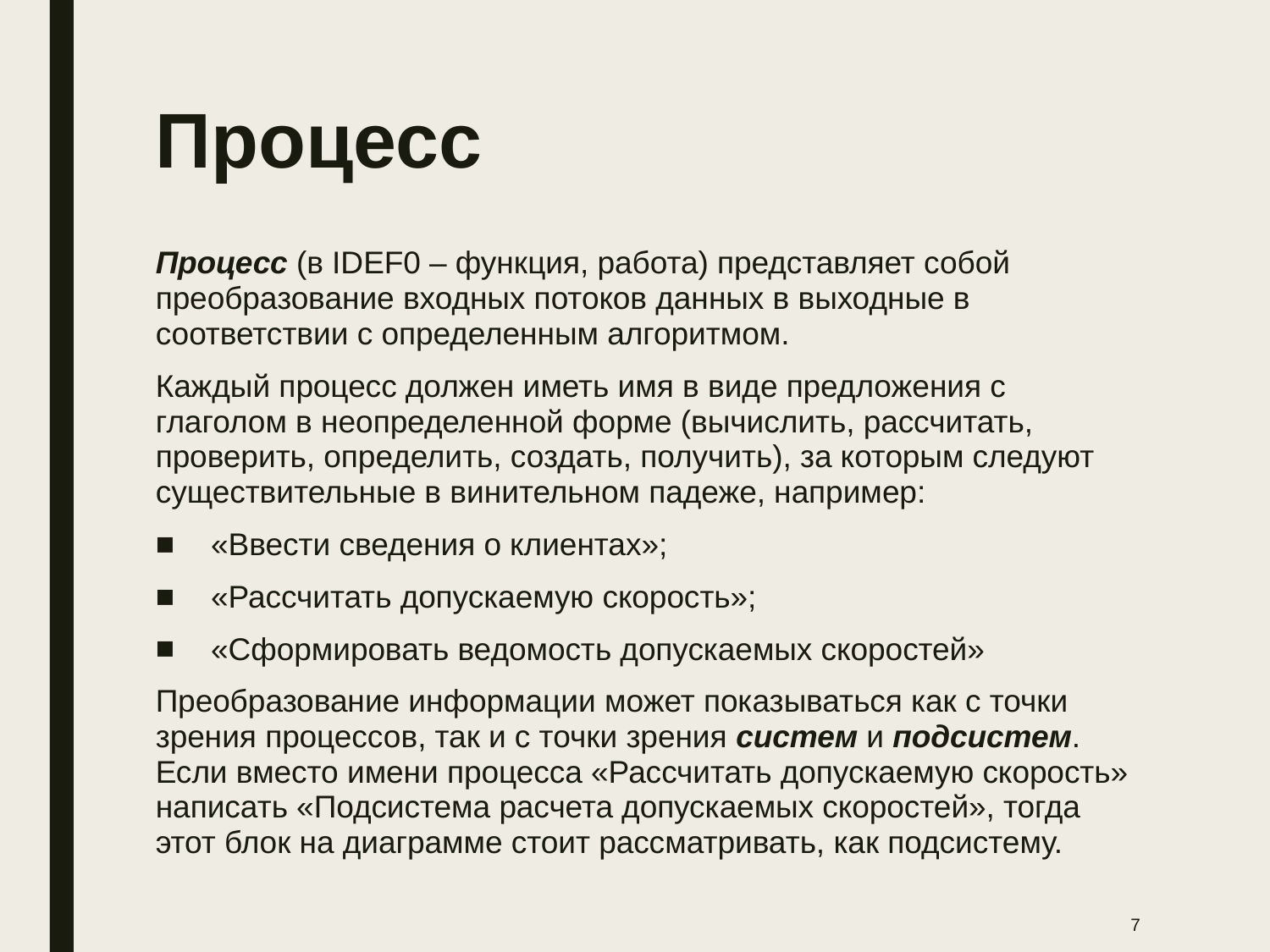

# Процесс
Процесс (в IDEF0 – функция, работа) представляет собой преобразование входных потоков данных в выходные в соответствии с определенным алгоритмом.
Каждый процесс должен иметь имя в виде предложения с глаголом в неопределенной форме (вычислить, рассчитать, проверить, определить, создать, получить), за которым следуют существительные в винительном падеже, например:
 «Ввести сведения о клиентах»;
 «Рассчитать допускаемую скорость»;
 «Сформировать ведомость допускаемых скоростей»
Преобразование информации может показываться как с точки зрения процессов, так и с точки зрения систем и подсистем. Если вместо имени процесса «Рассчитать допускаемую скорость» написать «Подсистема расчета допускаемых скоростей», тогда этот блок на диаграмме стоит рассматривать, как подсистему.

7